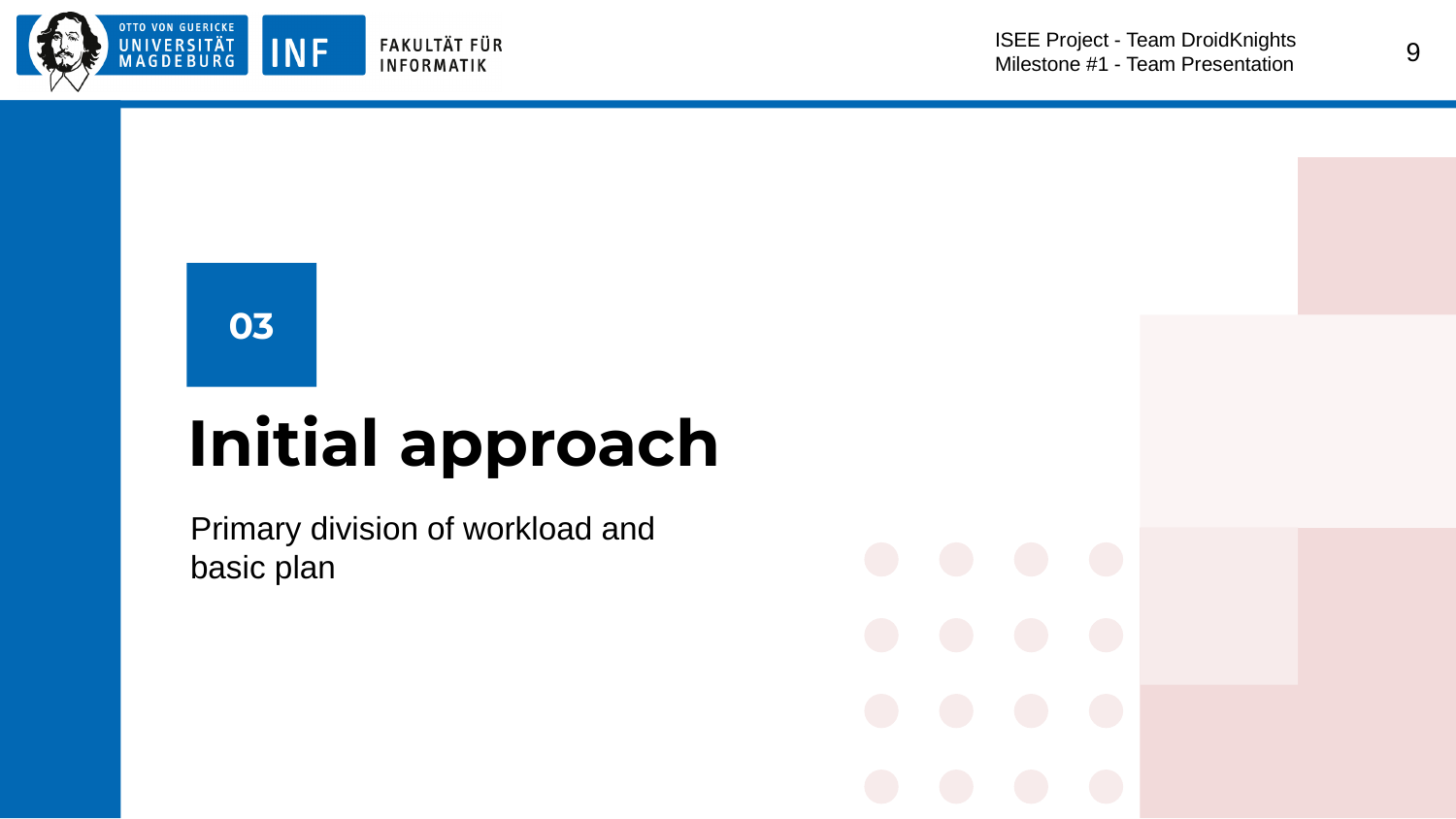

ISEE Project - Team DroidKnights
Milestone #1 - Team Presentation
9
03
# Initial approach
Primary division of workload and basic plan